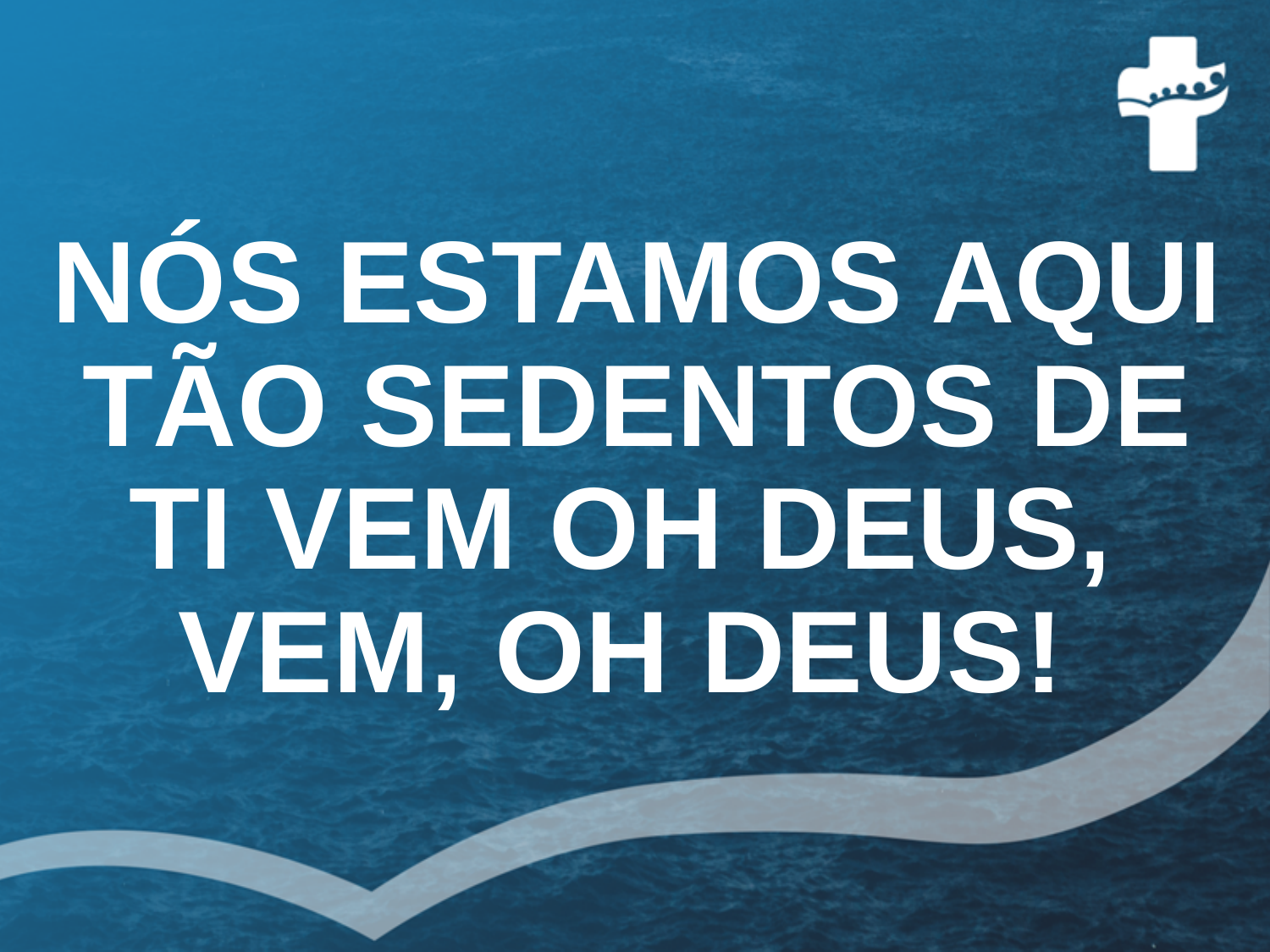

NÓS ESTAMOS AQUI TÃO SEDENTOS DE TI VEM OH DEUS,
VEM, OH DEUS!